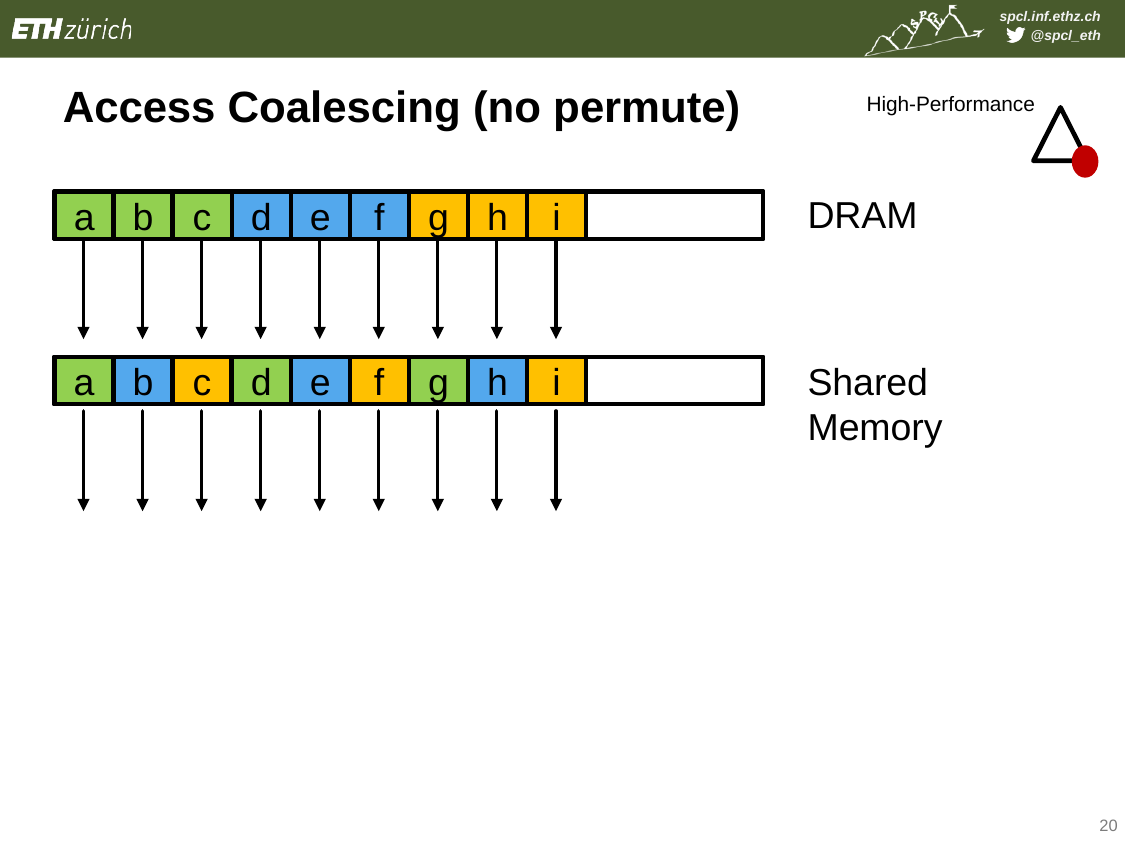

# Access Coalescing (no permute)
High-Performance

DRAM

a

a
b
b
c
c
d
d
e
e
f
f
g
g
h
h
i
i
Shared Memory
a

a

b
b
c
c
d
d
e
e
f
f
g
g
h
h
i
i
20